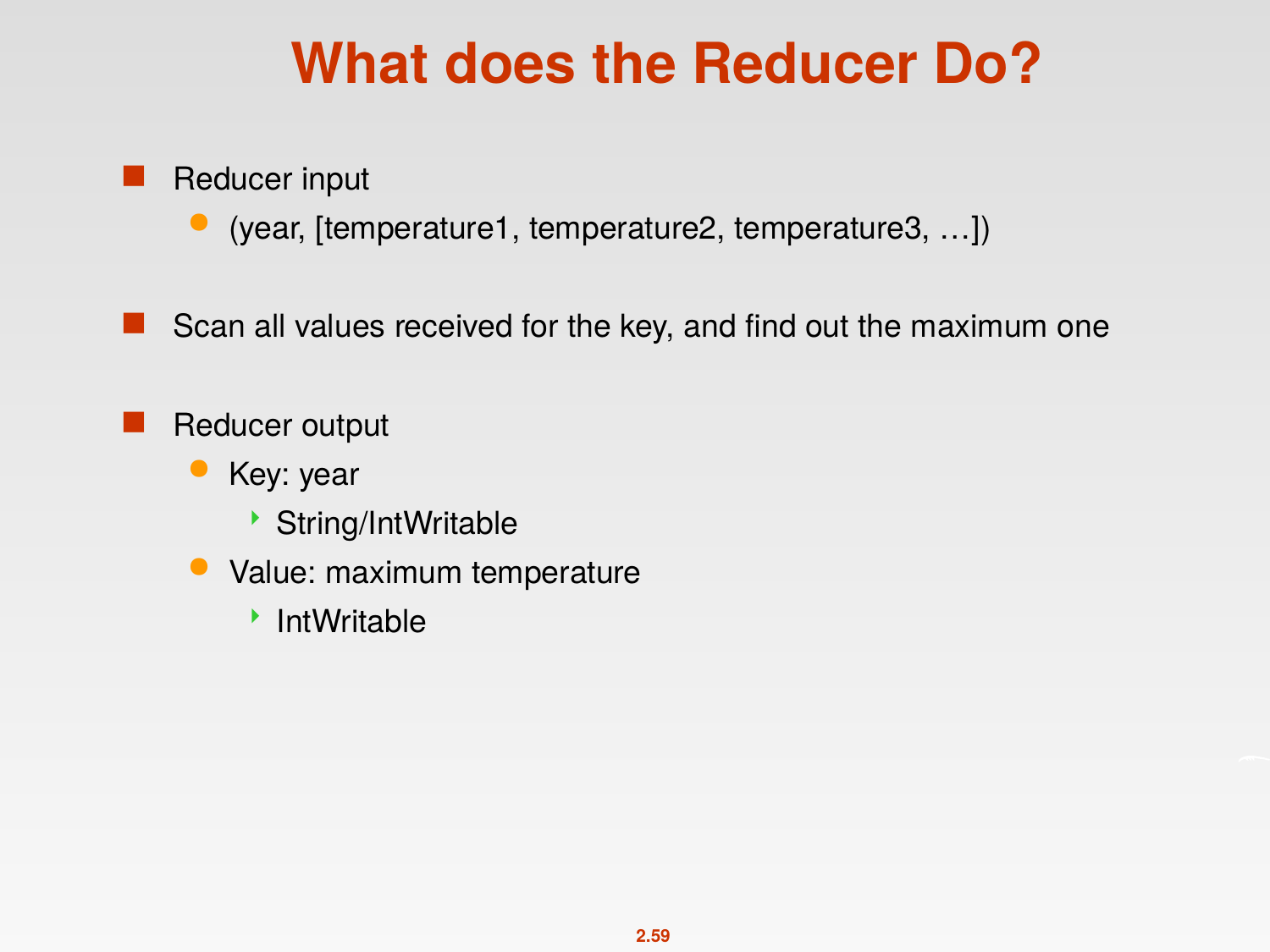

# What does the Reducer Do?
Reducer input
(year, [temperature1, temperature2, temperature3, …])

Scan all values received for the key, and find out the maximum one

Reducer output
Key: year
String/IntWritable
Value: maximum temperature
IntWritable